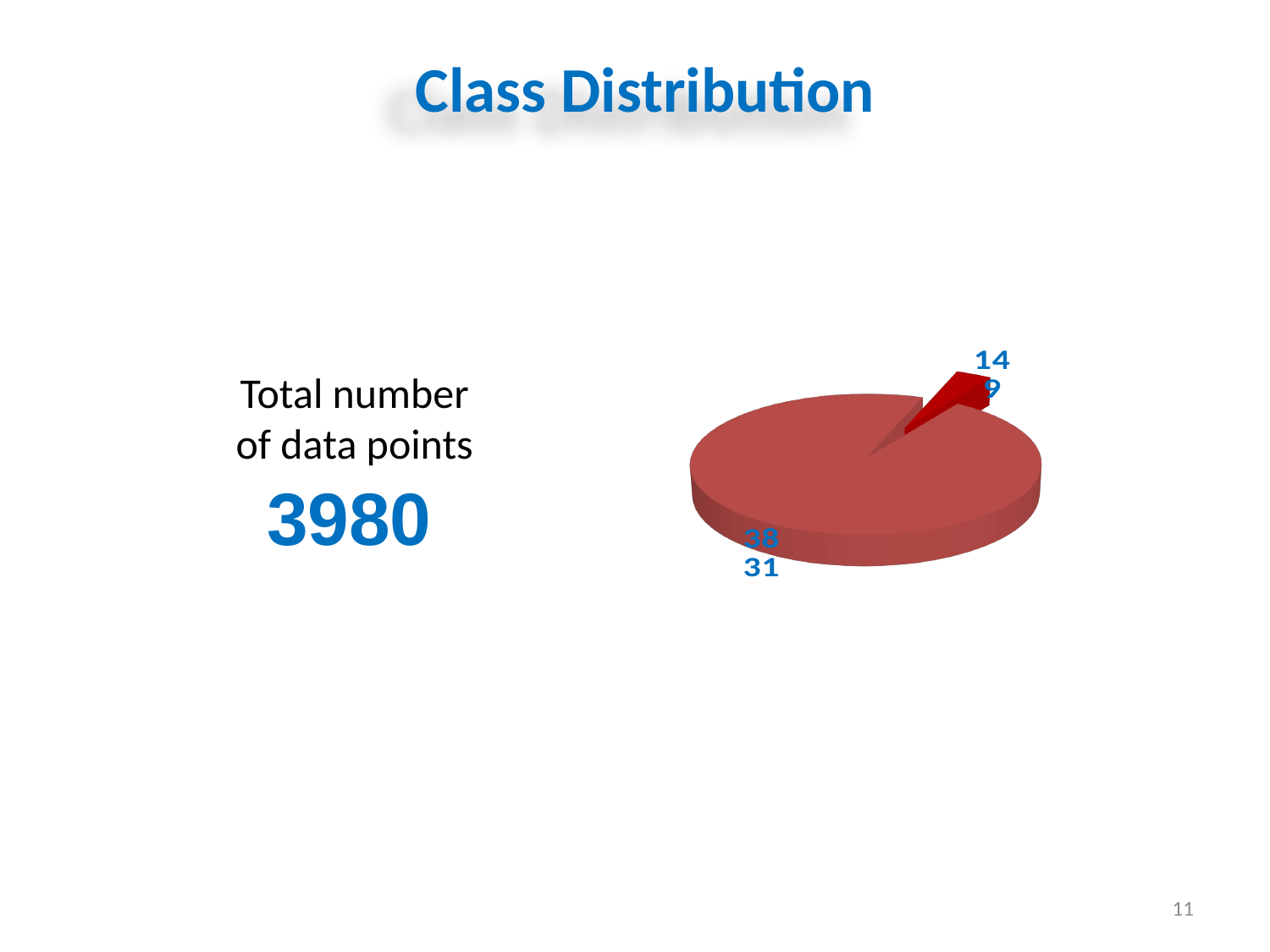

Class Distribution

[unsupported chart]

Total number of data points
3980
11